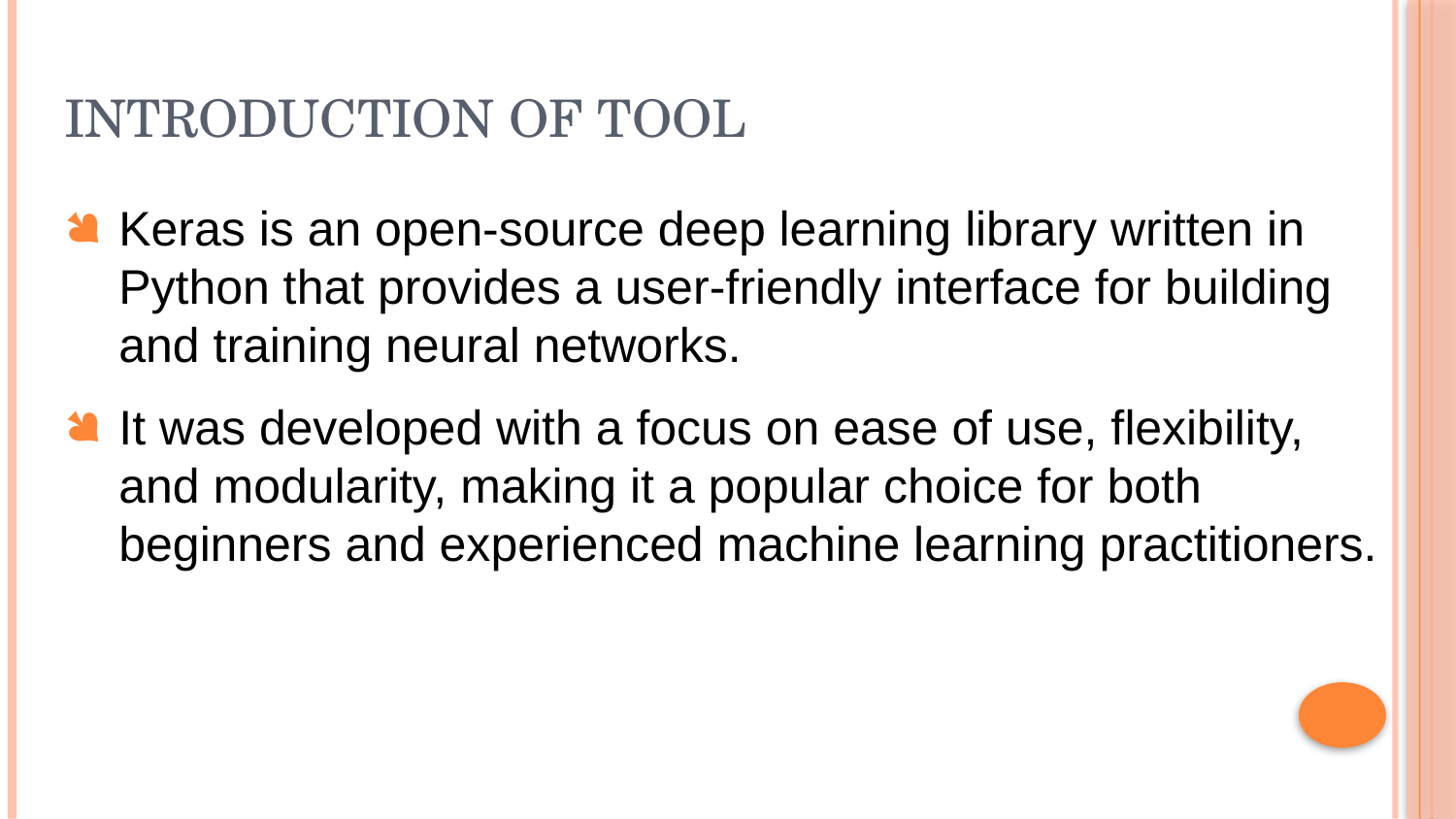

# INTRODUCTION OF TOOL
Keras is an open-source deep learning library written in Python that provides a user-friendly interface for building and training neural networks.
It was developed with a focus on ease of use, flexibility, and modularity, making it a popular choice for both beginners and experienced machine learning practitioners.